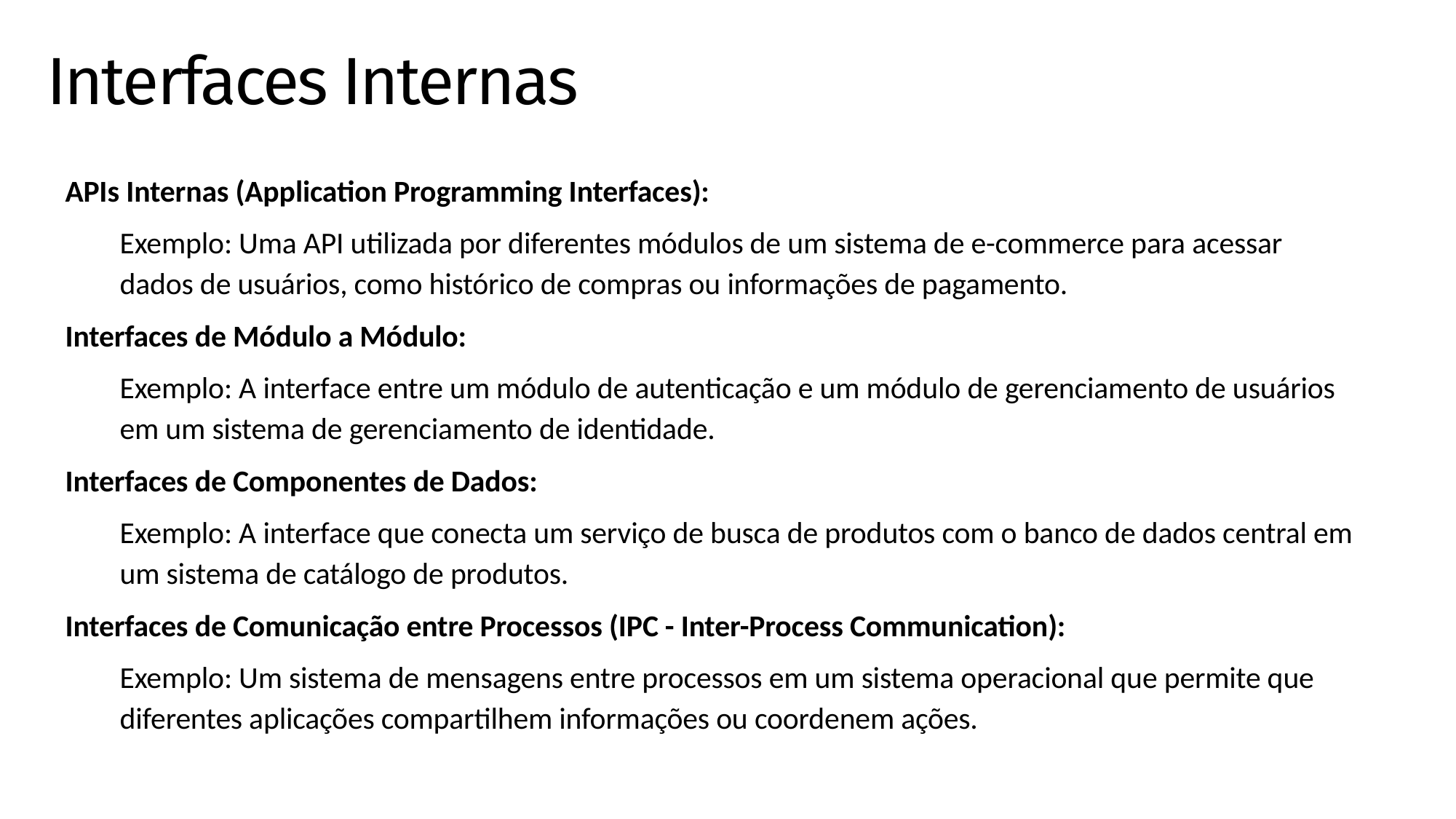

# Interfaces Internas
APIs Internas (Application Programming Interfaces):
Exemplo: Uma API utilizada por diferentes módulos de um sistema de e-commerce para acessar dados de usuários, como histórico de compras ou informações de pagamento.
Interfaces de Módulo a Módulo:
Exemplo: A interface entre um módulo de autenticação e um módulo de gerenciamento de usuários em um sistema de gerenciamento de identidade.
Interfaces de Componentes de Dados:
Exemplo: A interface que conecta um serviço de busca de produtos com o banco de dados central em um sistema de catálogo de produtos.
Interfaces de Comunicação entre Processos (IPC - Inter-Process Communication):
Exemplo: Um sistema de mensagens entre processos em um sistema operacional que permite que diferentes aplicações compartilhem informações ou coordenem ações.